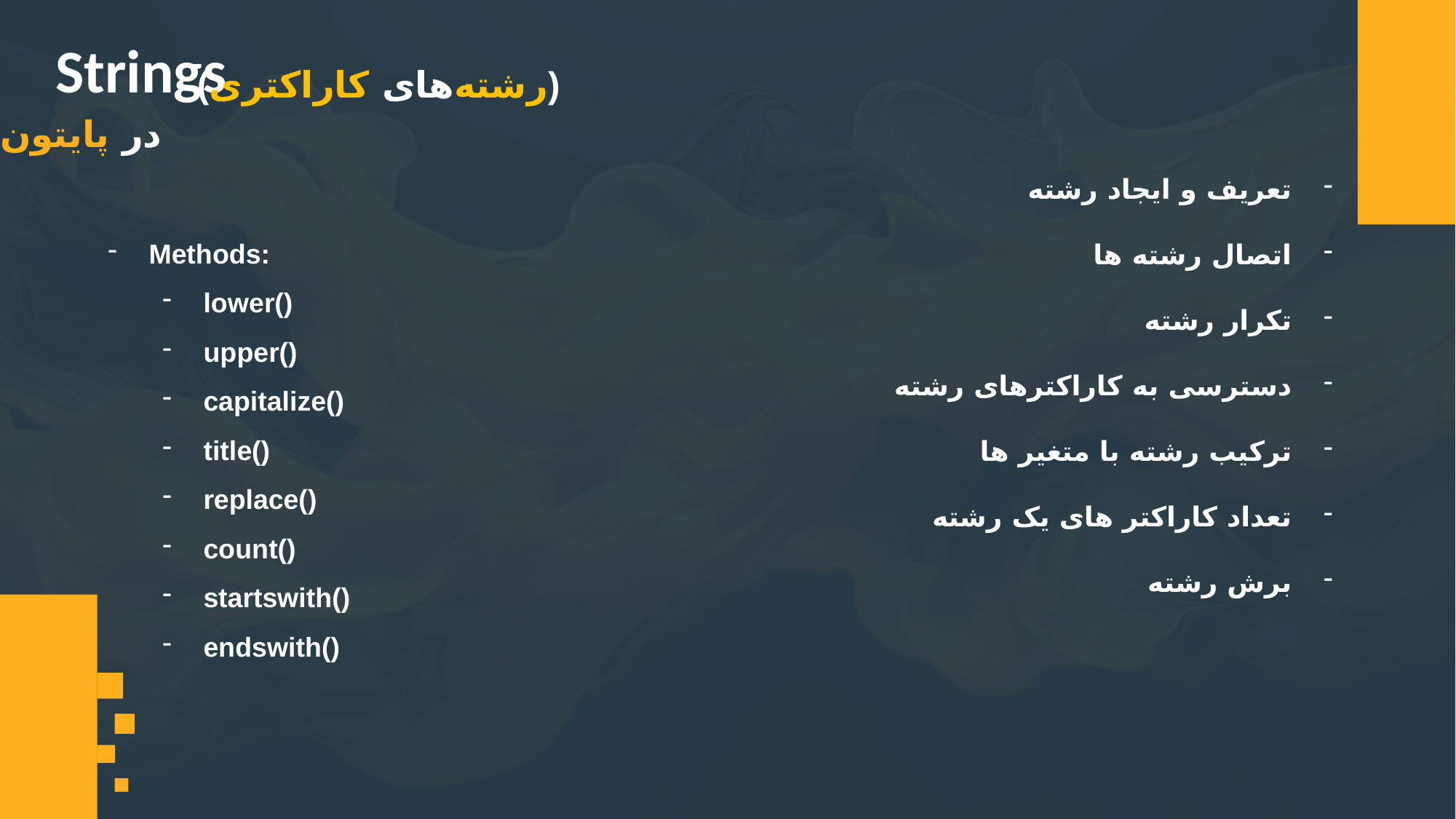

Strings
(رشته‌های کاراکتری)
در پایتون
تعریف و ایجاد رشته
اتصال رشته ها
تکرار رشته
دسترسی به کاراکترهای رشته
ترکیب رشته با متغیر ها
تعداد کاراکتر های یک رشته
برش رشته
Methods:
lower()
upper()
capitalize()
title()
replace()
count()
startswith()
endswith()